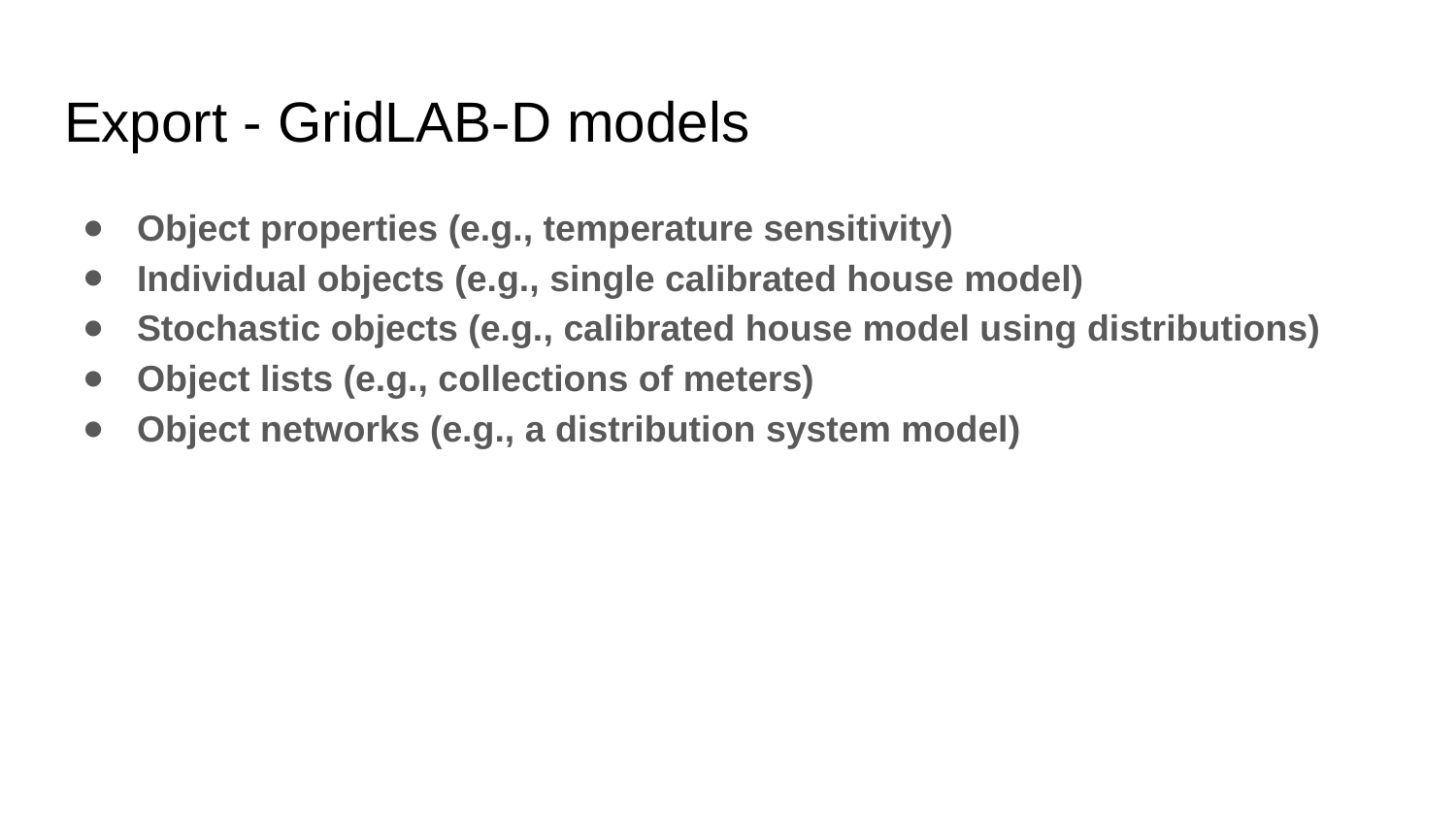

# Export - GridLAB-D models
Object properties (e.g., temperature sensitivity)
Individual objects (e.g., single calibrated house model)
Stochastic objects (e.g., calibrated house model using distributions)
Object lists (e.g., collections of meters)
Object networks (e.g., a distribution system model)